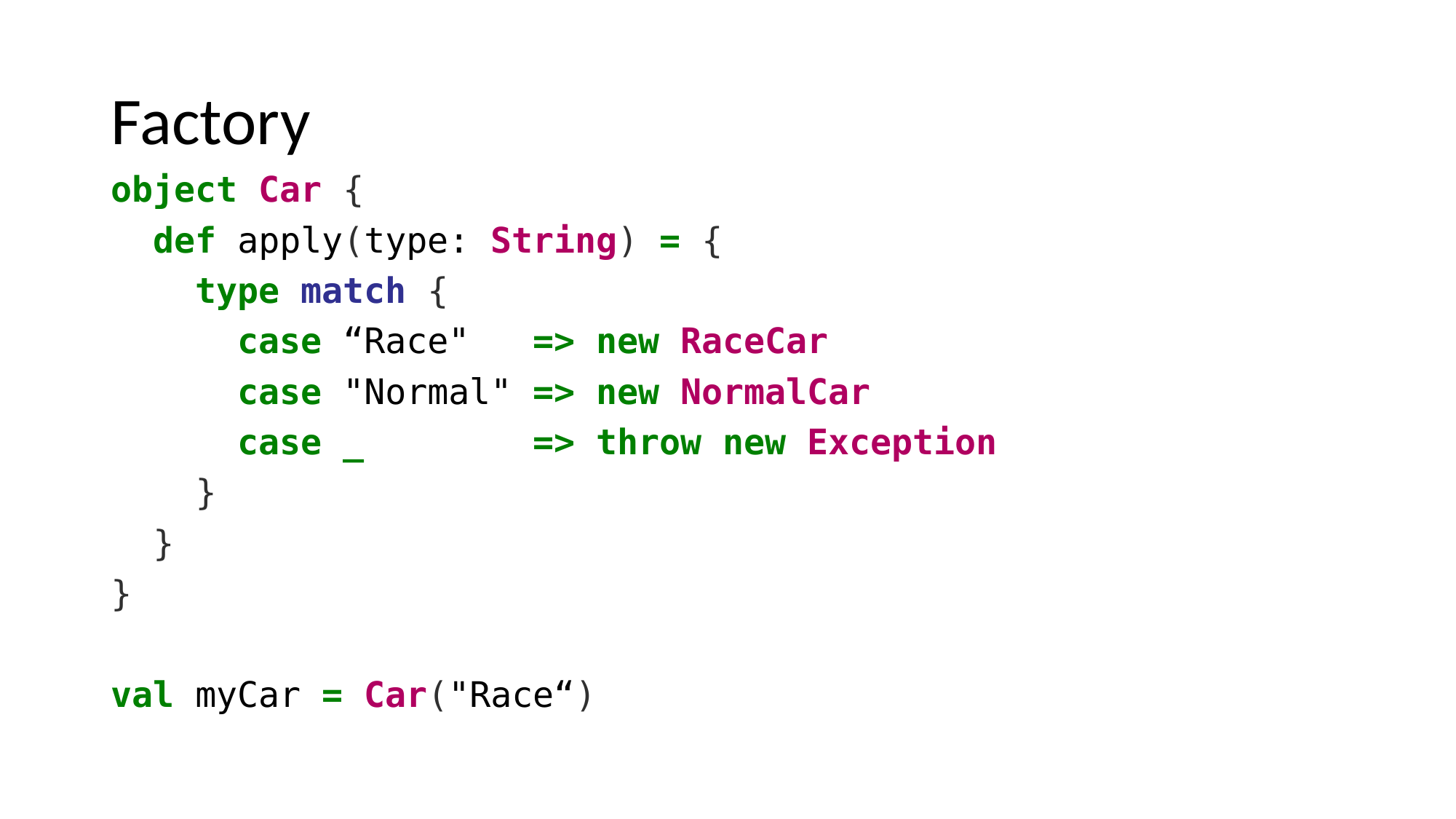

# Factory
object Car {
  def apply(type: String) = {
    type match {
      case “Race"   => new RaceCar
      case "Normal" => new NormalCar
      case _        => throw new Exception
    }
  }
}

val myCar = Car("Race“)